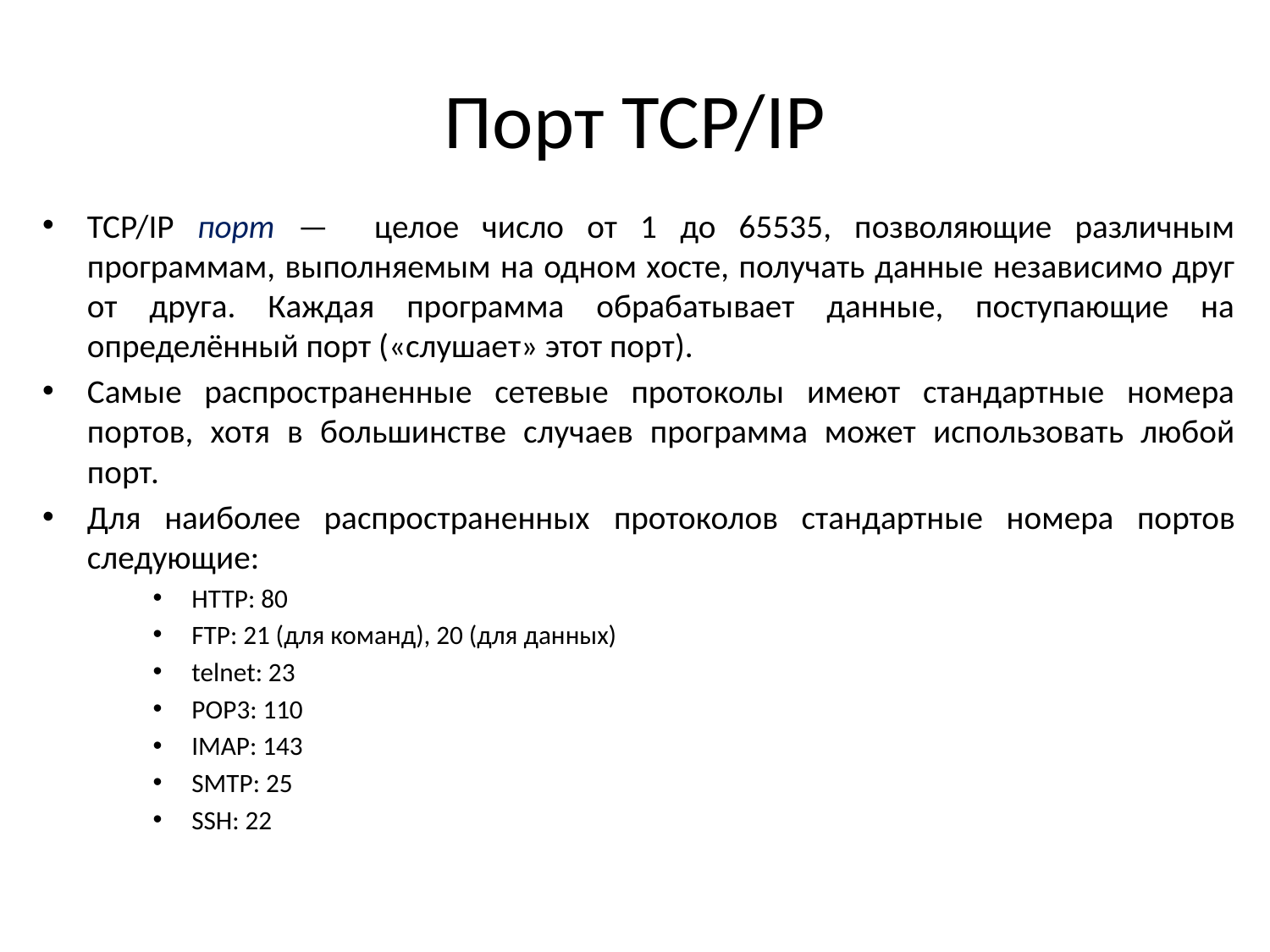

# Порт TCP/IP
TCP/IP порт —  целое число от 1 до 65535, позволяющие различным программам, выполняемым на одном хосте, получать данные независимо друг от друга. Каждая программа обрабатывает данные, поступающие на определённый порт («слушает» этот порт).
Самые распространенные сетевые протоколы имеют стандартные номера портов, хотя в большинстве случаев программа может использовать любой порт.
Для наиболее распространенных протоколов стандартные номера портов следующие:
HTTP: 80
FTP: 21 (для команд), 20 (для данных)
telnet: 23
POP3: 110
IMAP: 143
SMTP: 25
SSH: 22